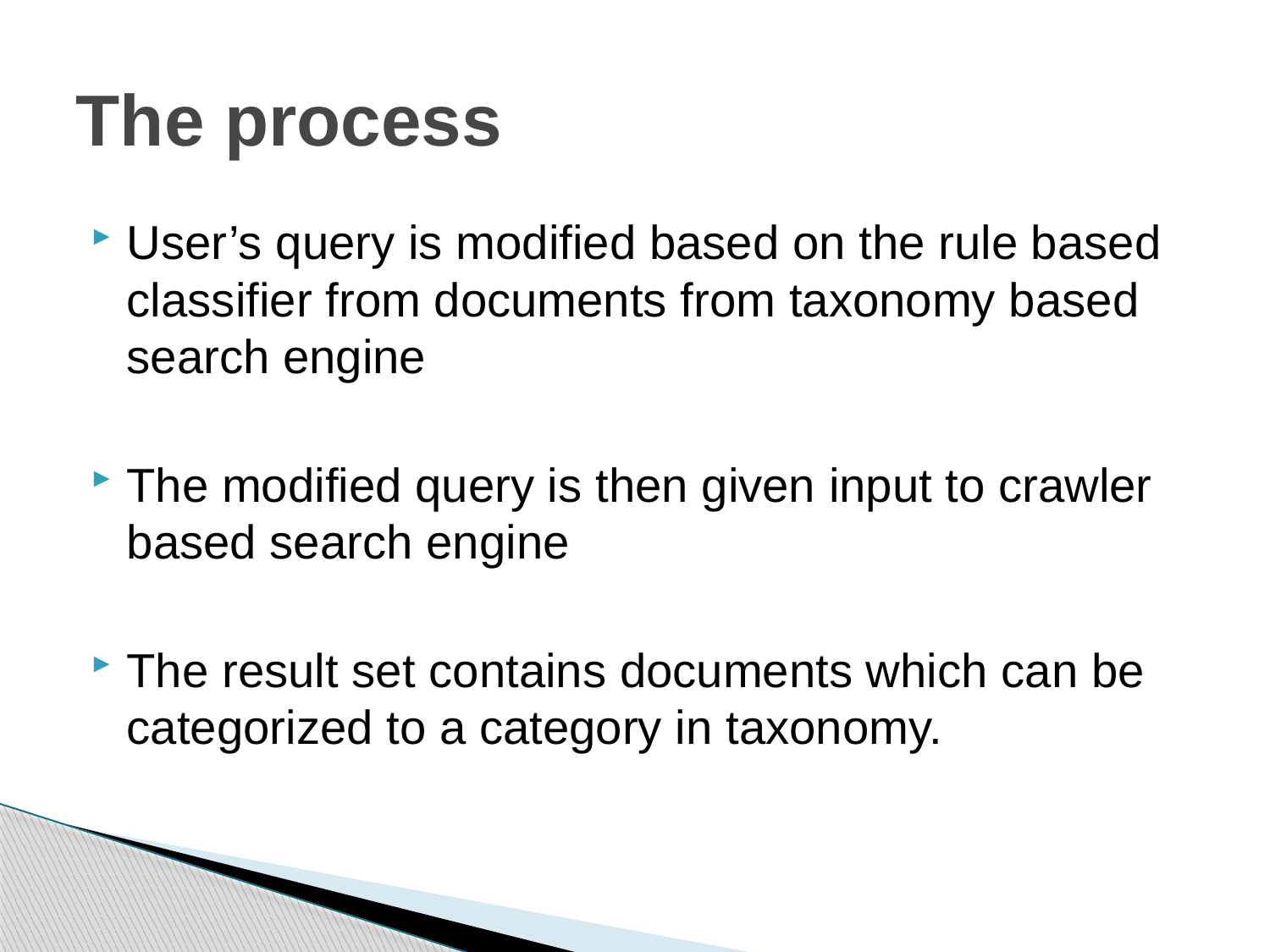

# The process
User’s query is modified based on the rule based classifier from documents from taxonomy based search engine

The modified query is then given input to crawler based search engine

The result set contains documents which can be categorized to a category in taxonomy.